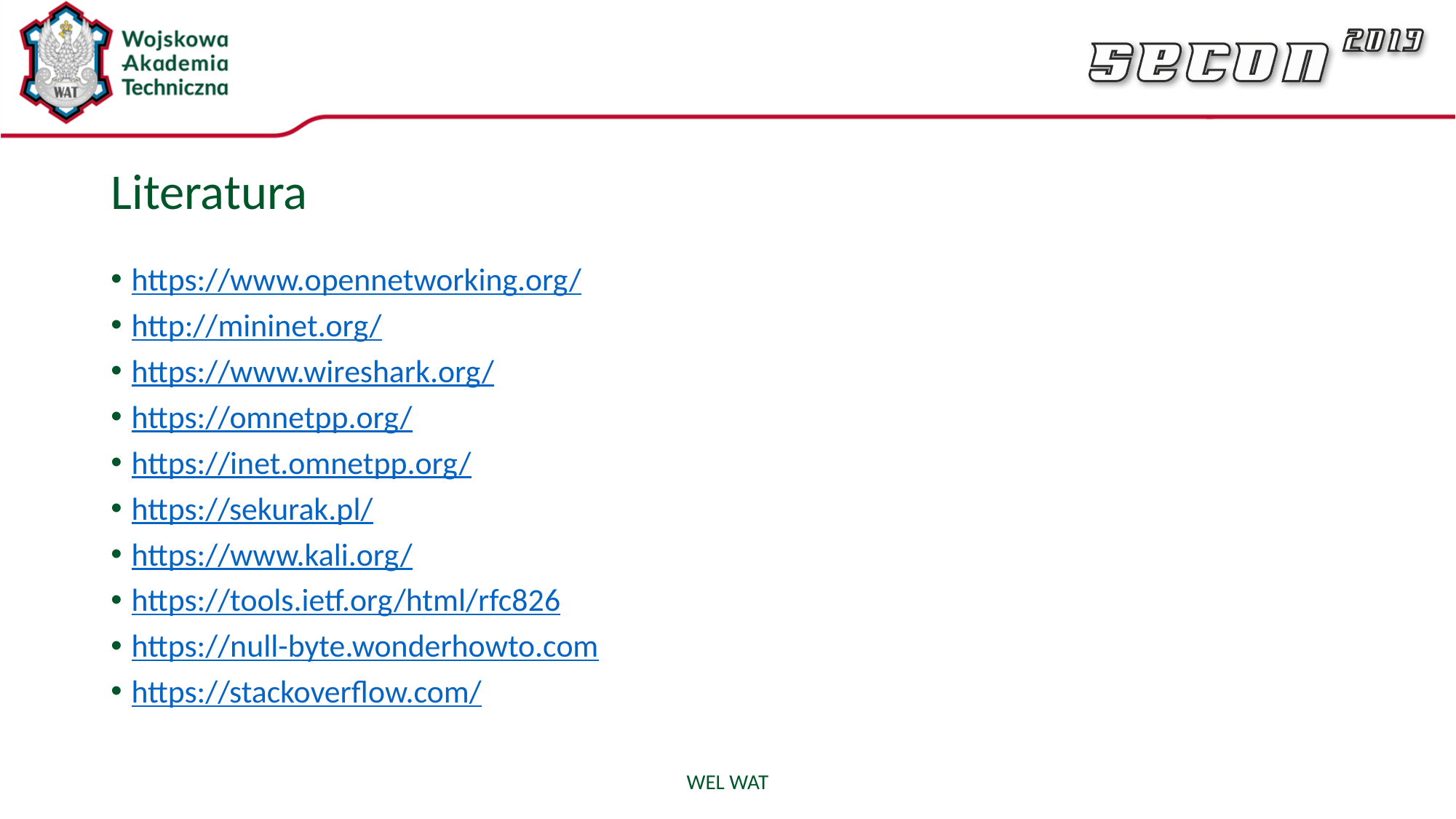

# Literatura
https://www.opennetworking.org/
http://mininet.org/
https://www.wireshark.org/
https://omnetpp.org/
https://inet.omnetpp.org/
https://sekurak.pl/
https://www.kali.org/
https://tools.ietf.org/html/rfc826
https://null-byte.wonderhowto.com
https://stackoverflow.com/
WEL WAT